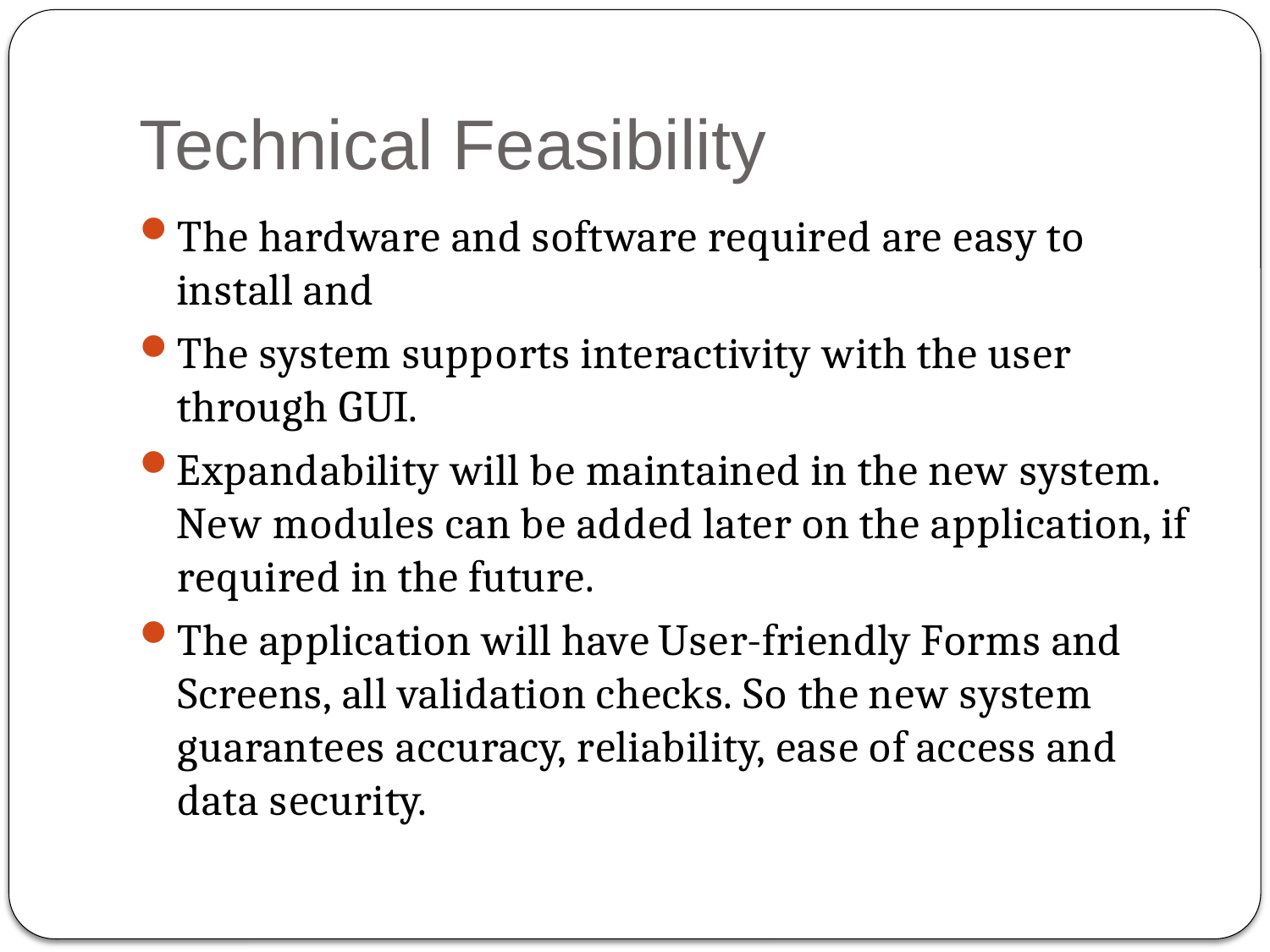

# Technical Feasibility
The hardware and software required are easy to install and
The system supports interactivity with the user through GUI.
Expandability will be maintained in the new system. New modules can be added later on the application, if required in the future.
The application will have User-friendly Forms and Screens, all validation checks. So the new system guarantees accuracy, reliability, ease of access and data security.